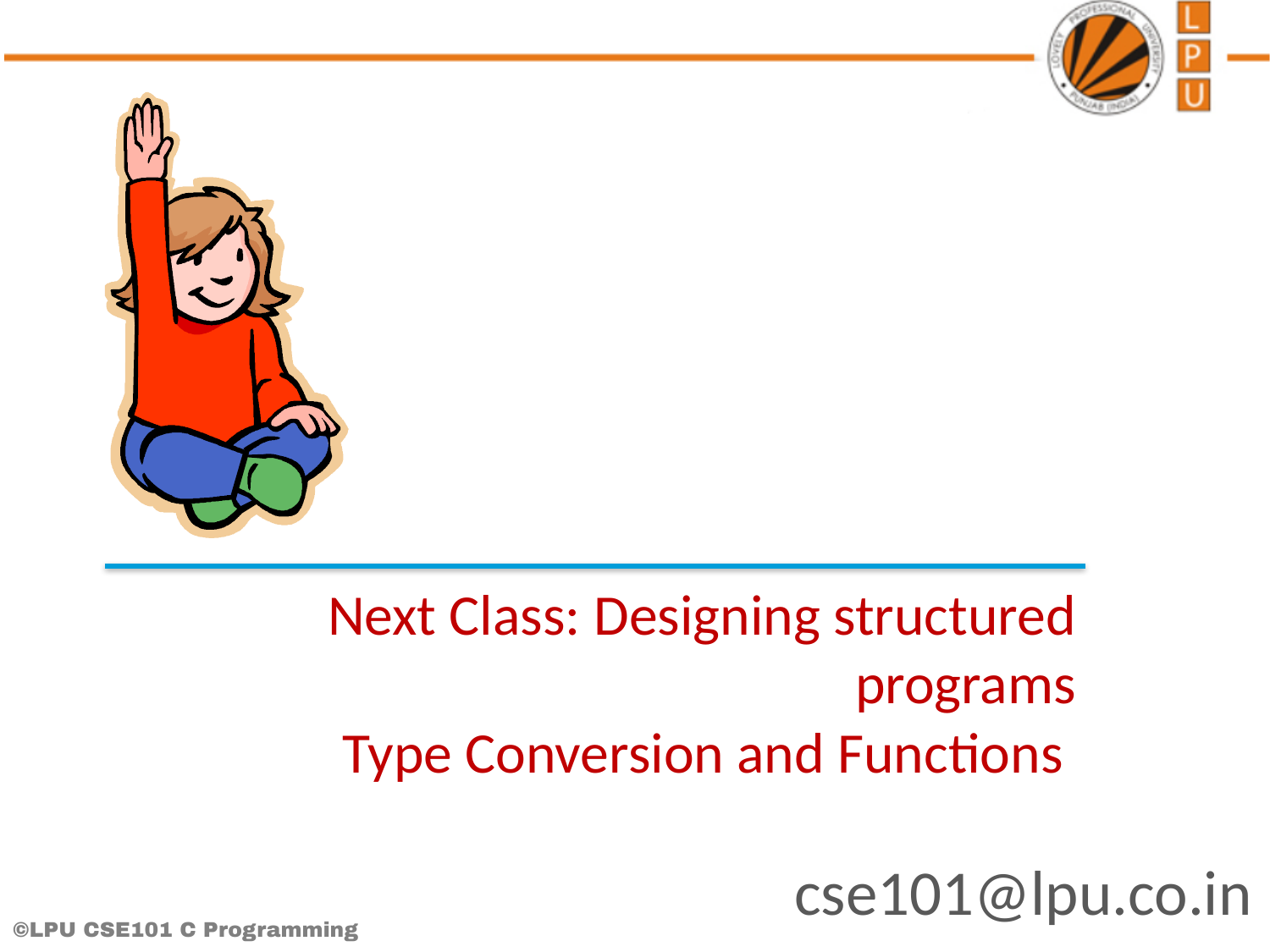

# Next Class: Designing structured programs Type Conversion and Functions